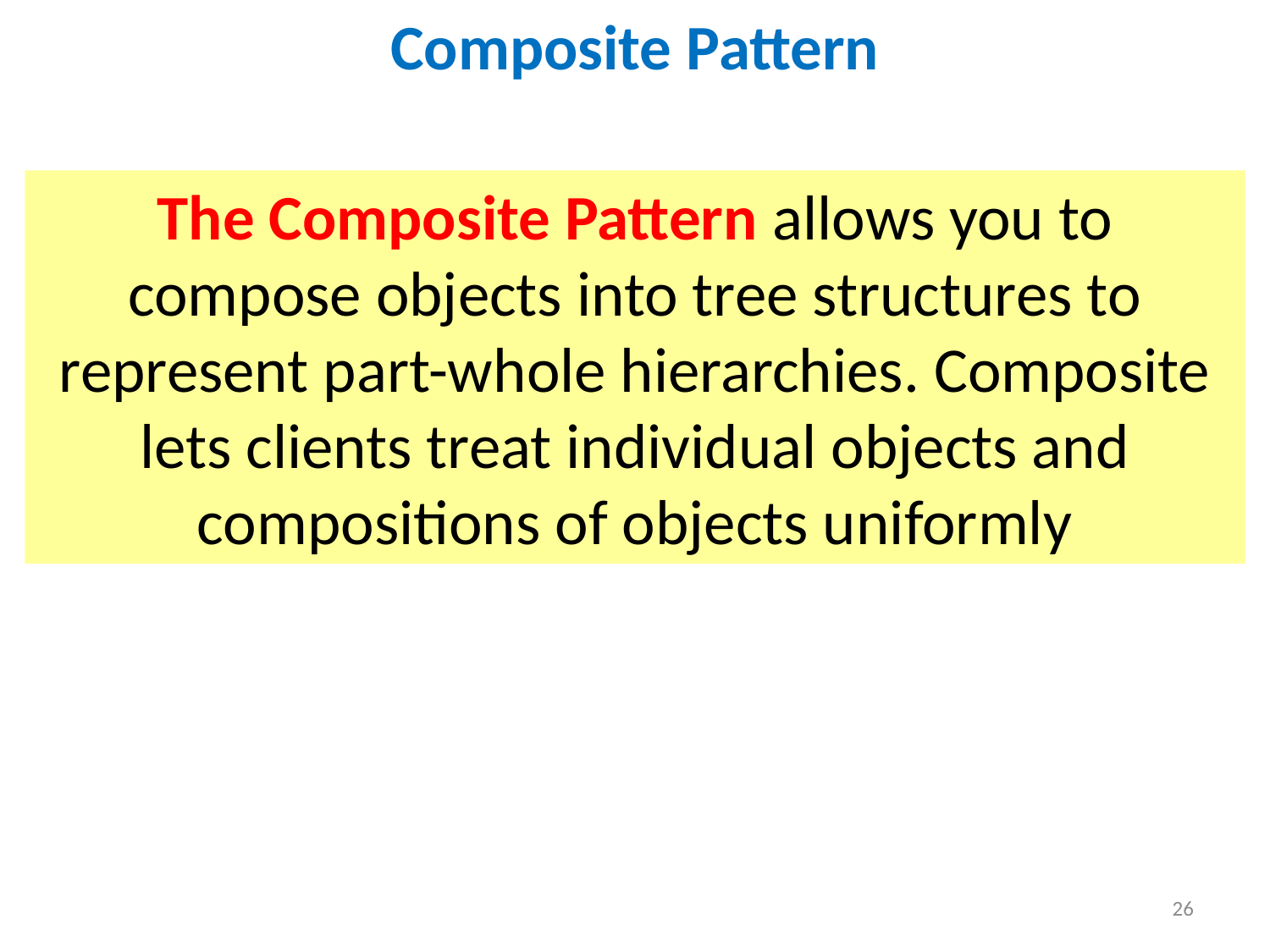

Composite Pattern
The Composite Pattern allows you to compose objects into tree structures to represent part-whole hierarchies. Composite lets clients treat individual objects and compositions of objects uniformly
26